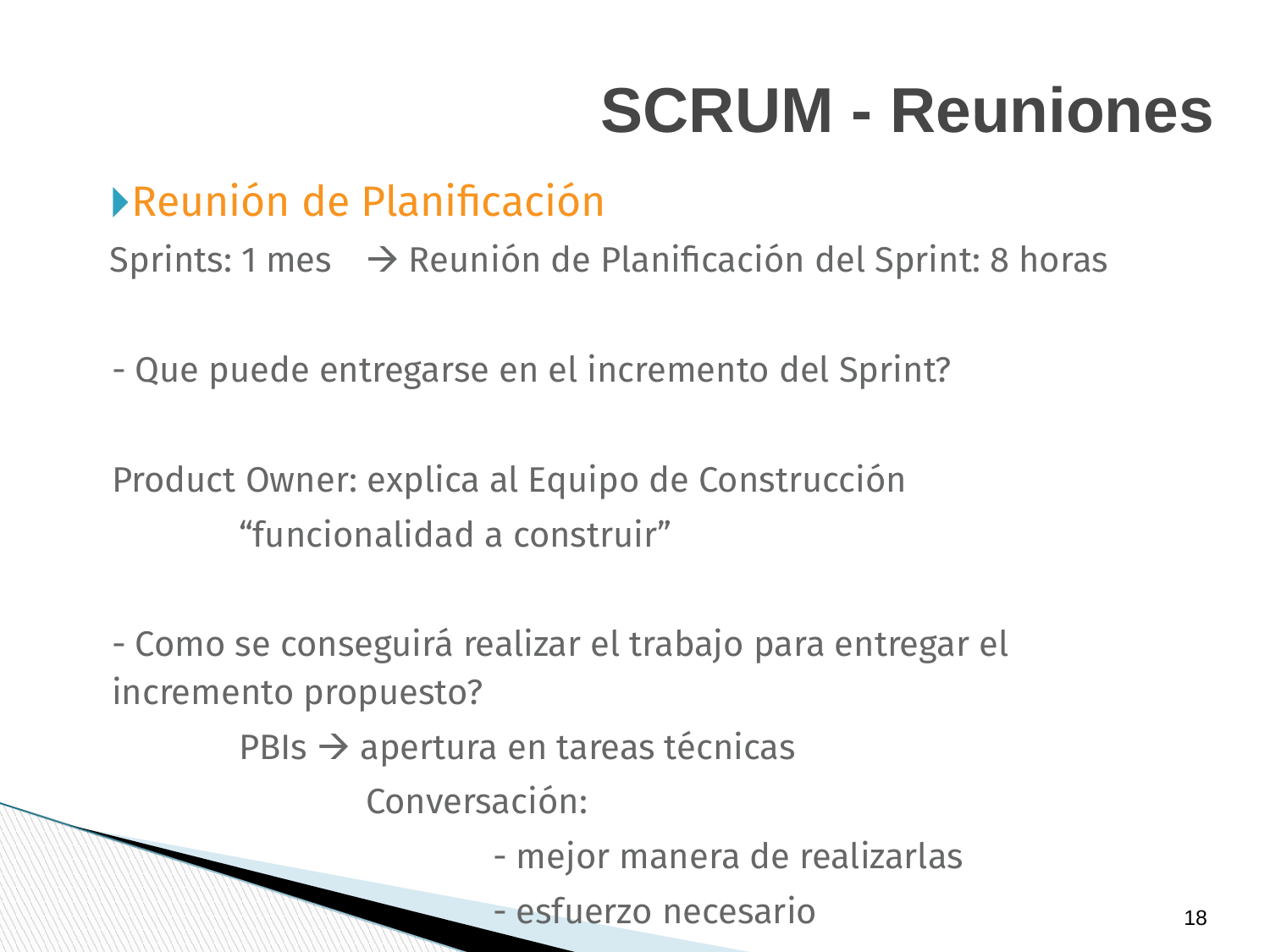

SCRUM - Reuniones
Reunión de Planificación
Sprints: 1 mes	🡪 Reunión de Planificación del Sprint: 8 horas

	- Que puede entregarse en el incremento del Sprint?

	Product Owner: explica al Equipo de Construcción
		“funcionalidad a construir”

	- Como se conseguirá realizar el trabajo para entregar el incremento propuesto?
		PBIs 🡪 apertura en tareas técnicas
			Conversación:
				- mejor manera de realizarlas
				- esfuerzo necesario

18